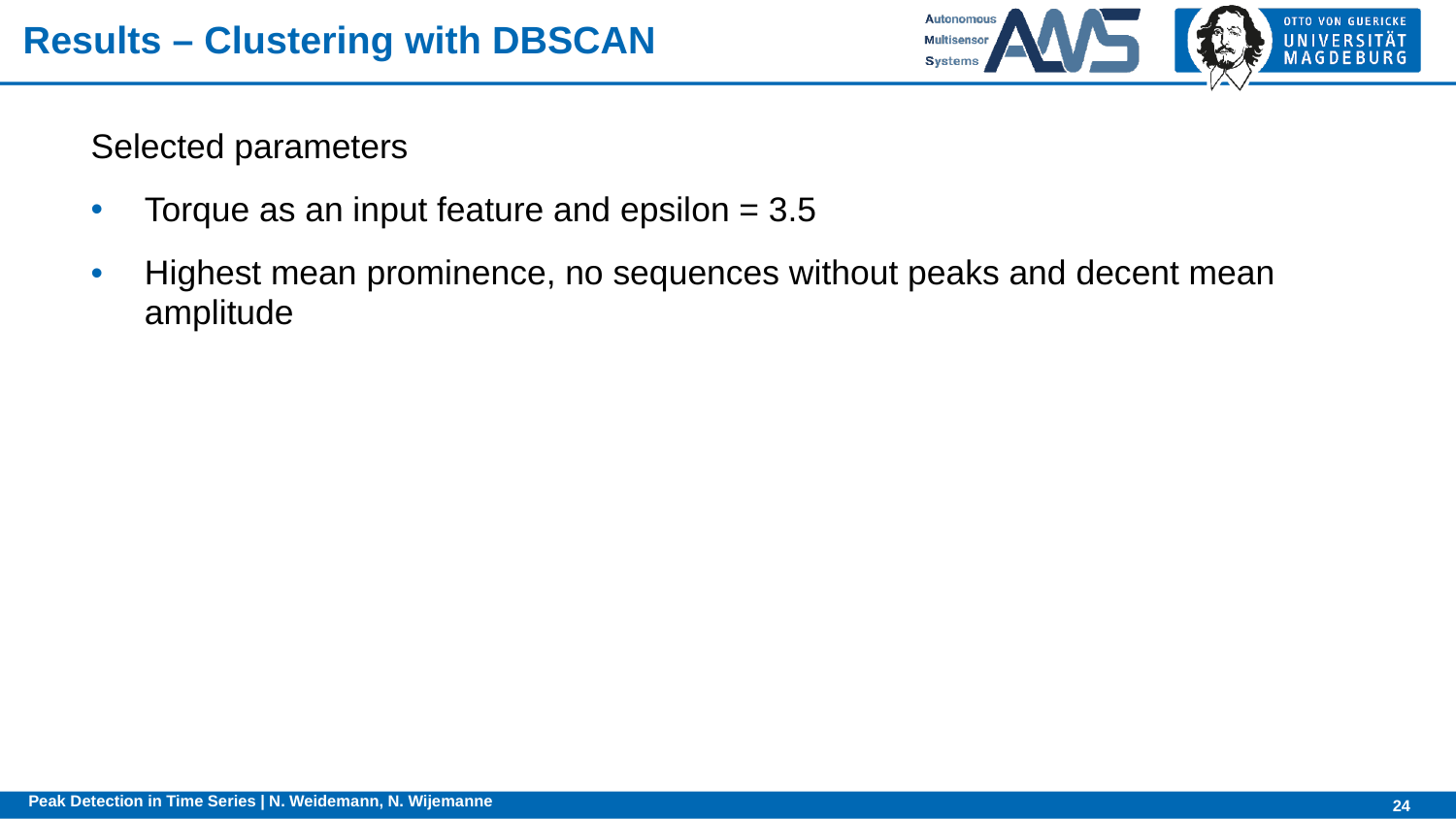

# Results – Clustering with DBSCAN
Selected parameters
Torque as an input feature and epsilon = 3.5
Highest mean prominence, no sequences without peaks and decent mean amplitude
Peak Detection in Time Series | N. Weidemann, N. Wijemanne
24